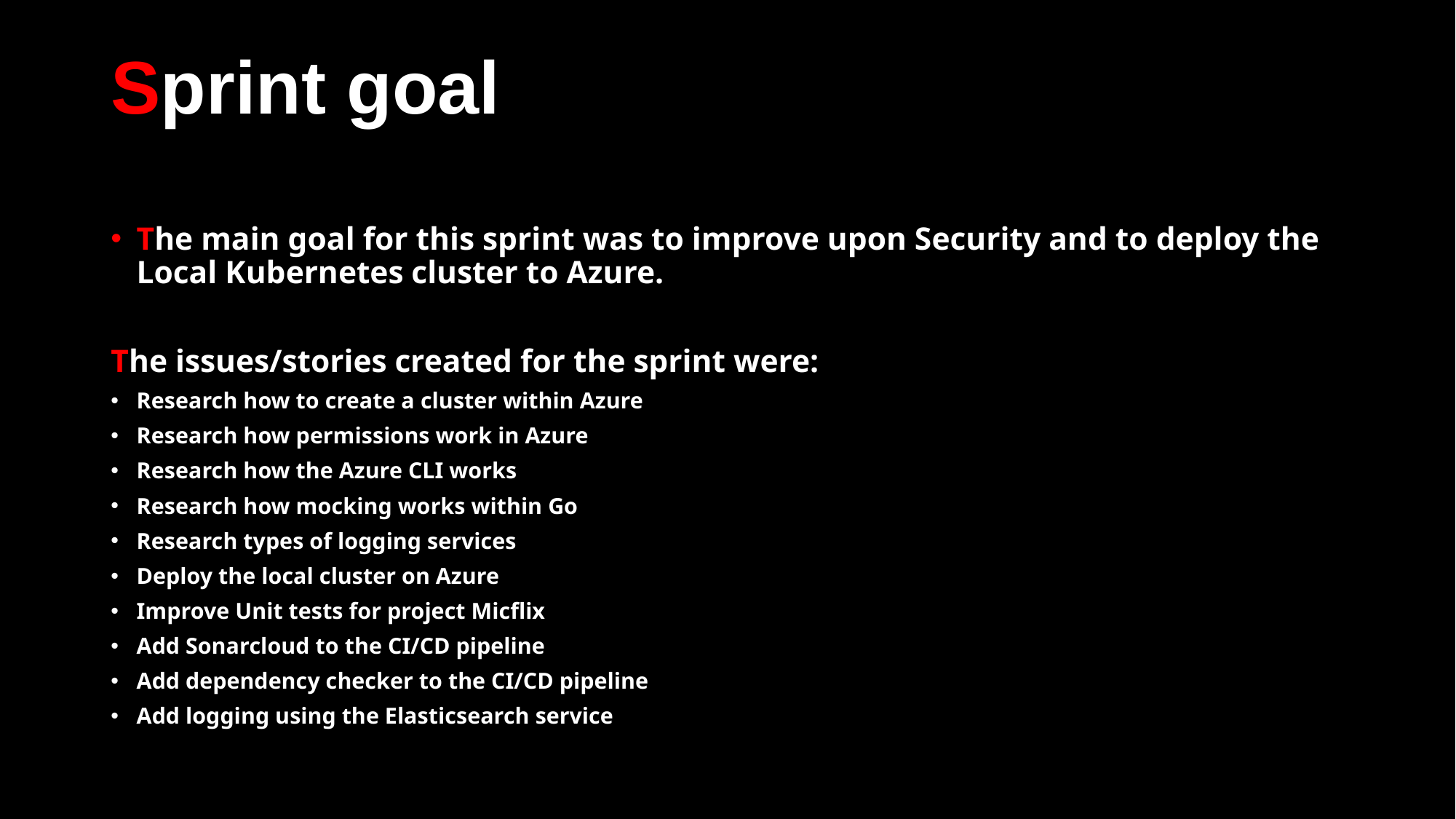

# Sprint goal
The main goal for this sprint was to improve upon Security and to deploy the Local Kubernetes cluster to Azure.

The issues/stories created for the sprint were:
Research how to create a cluster within Azure
Research how permissions work in Azure
Research how the Azure CLI works
Research how mocking works within Go
Research types of logging services
Deploy the local cluster on Azure
Improve Unit tests for project Micflix
Add Sonarcloud to the CI/CD pipeline
Add dependency checker to the CI/CD pipeline
Add logging using the Elasticsearch service